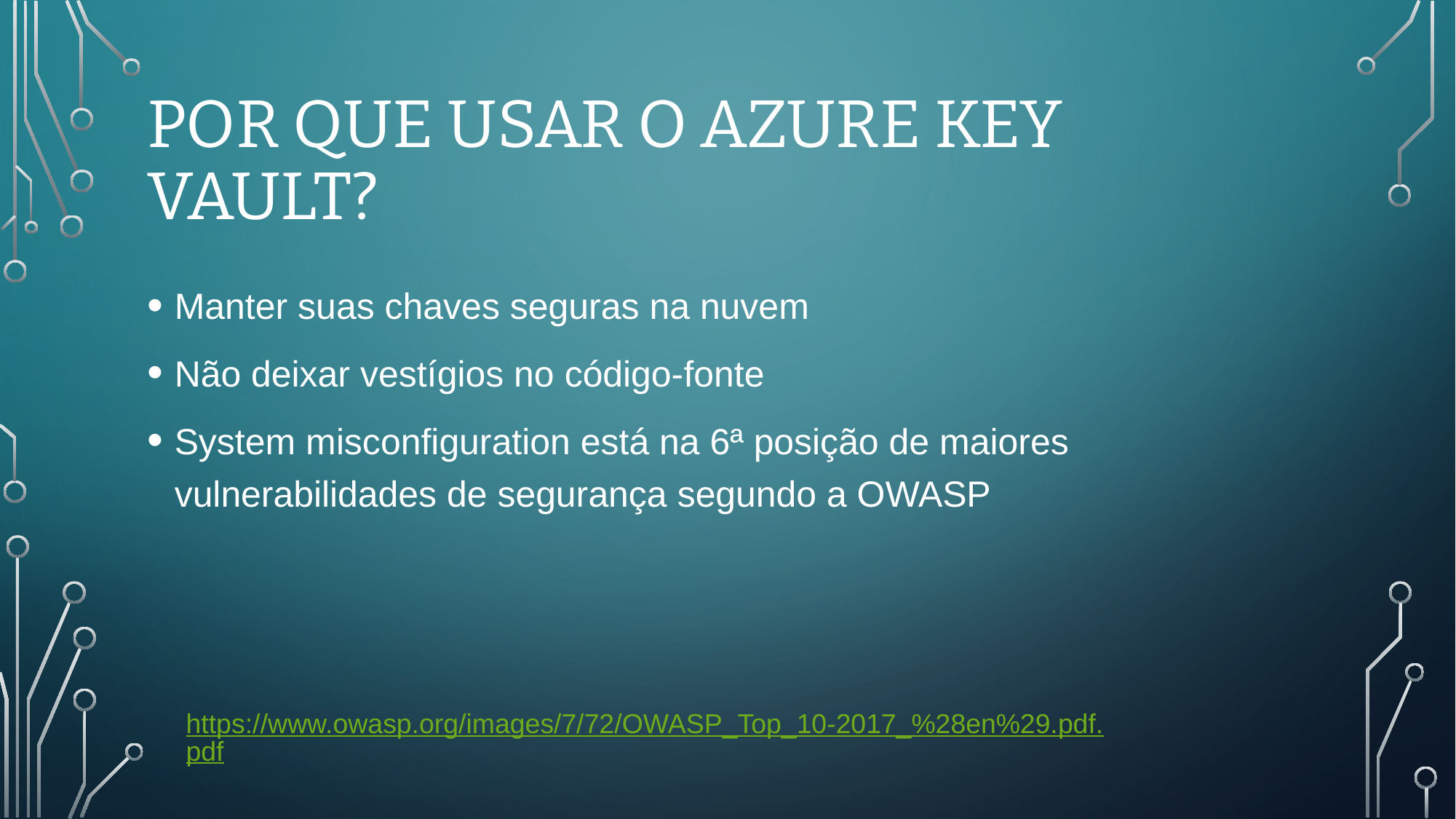

# Por que usar o azure key vault?
Manter suas chaves seguras na nuvem
Não deixar vestígios no código-fonte
System misconfiguration está na 6ª posição de maiores vulnerabilidades de segurança segundo a OWASP
https://www.owasp.org/images/7/72/OWASP_Top_10-2017_%28en%29.pdf.pdf